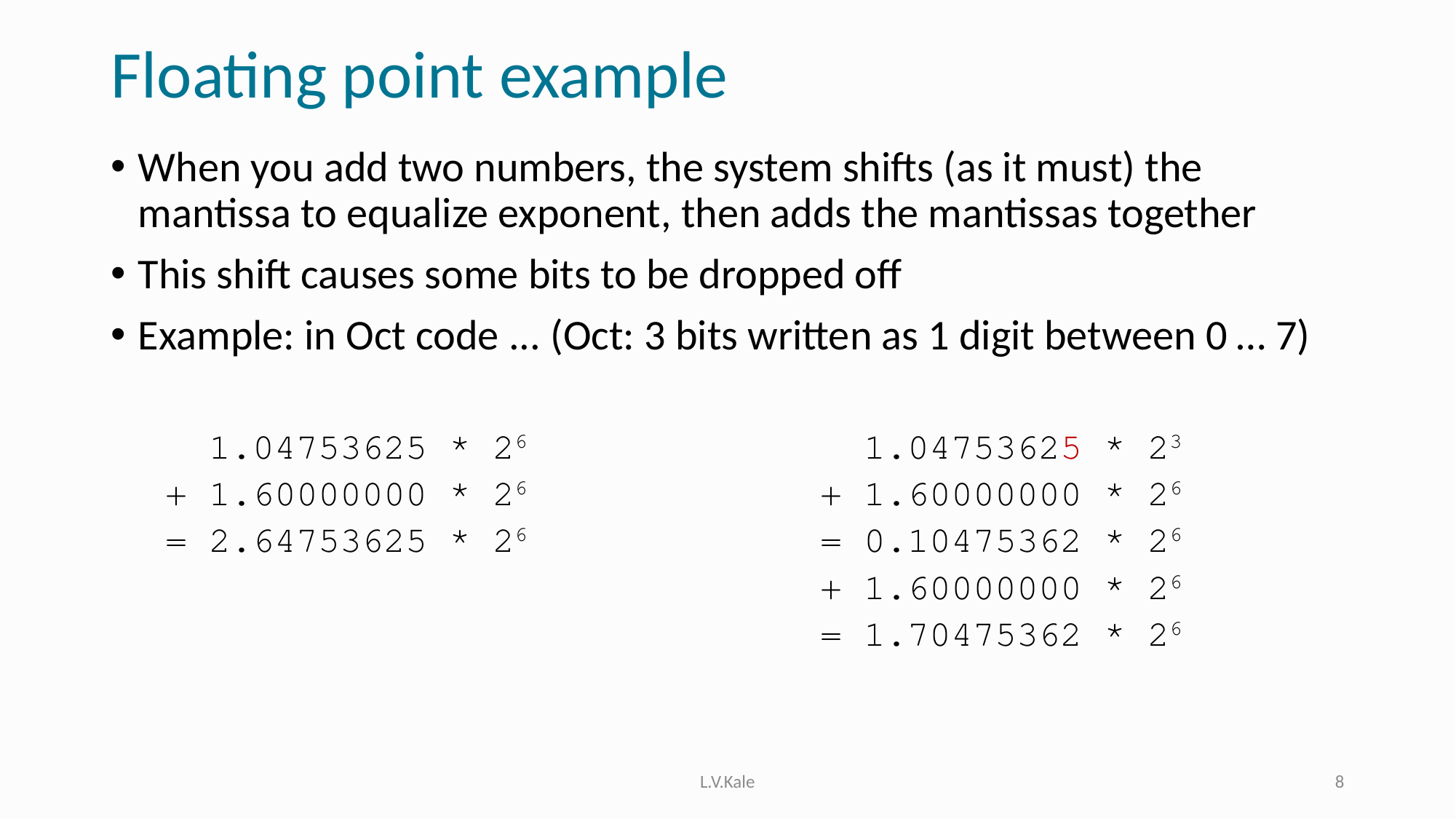

# Floating point example
When you add two numbers, the system shifts (as it must) the mantissa to equalize exponent, then adds the mantissas together
This shift causes some bits to be dropped off
Example: in Oct code ... (Oct: 3 bits written as 1 digit between 0 … 7)

  1.04753625 * 26			  1.04753625 * 23
+ 1.60000000 * 26			+ 1.60000000 * 26
= 2.64753625 * 26			= 0.10475362 * 26
						+ 1.60000000 * 26
						= 1.70475362 * 26
L.V.Kale
8